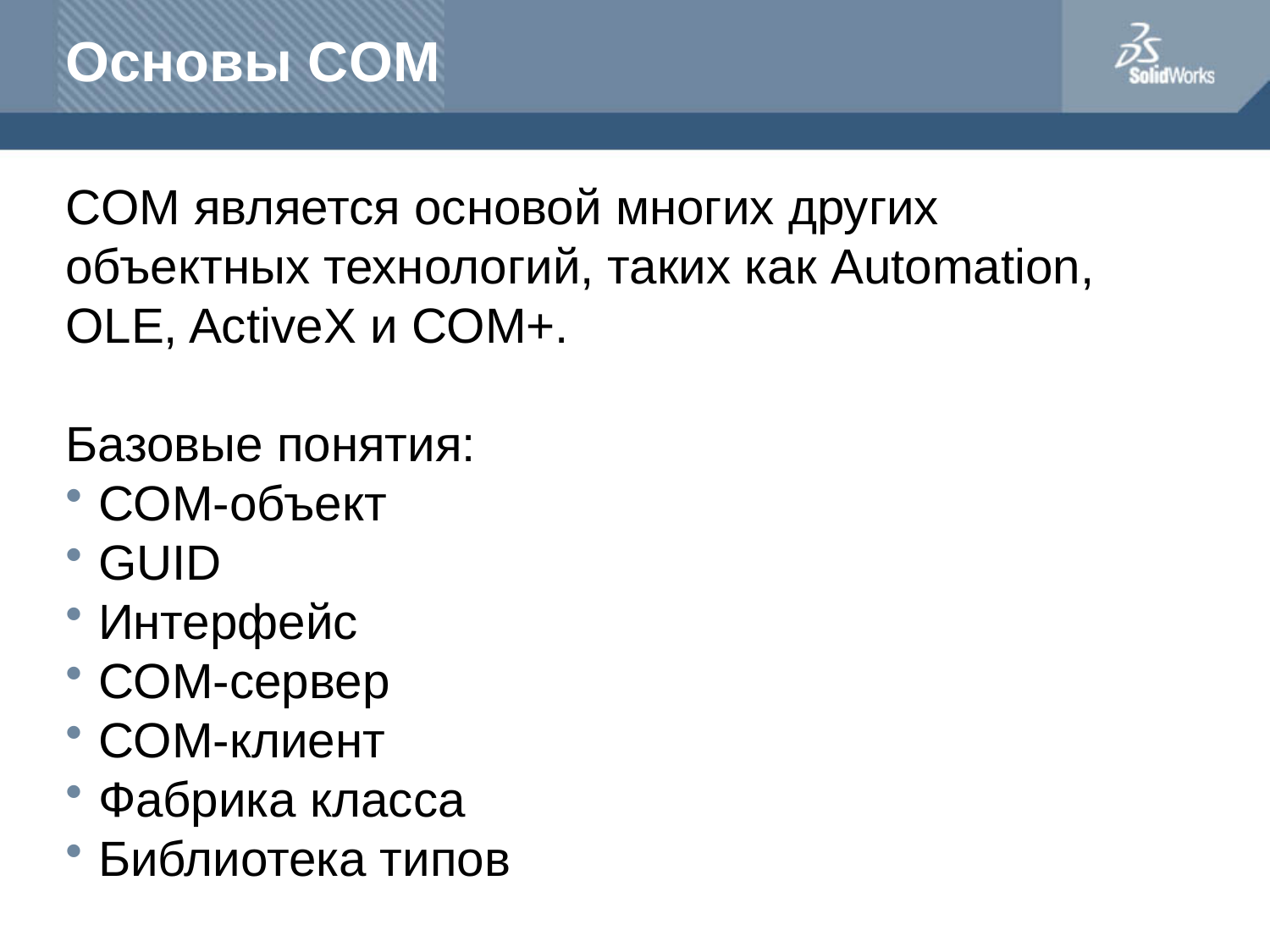

# Основы COM
COM является основой многих других
объектных технологий, таких как Automation,
OLE, ActiveX и COM+.

Базовые понятия:
COM-объект
GUID
Интерфейс
COM-сервер
COM-клиент
Фабрика класса
Библиотека типов